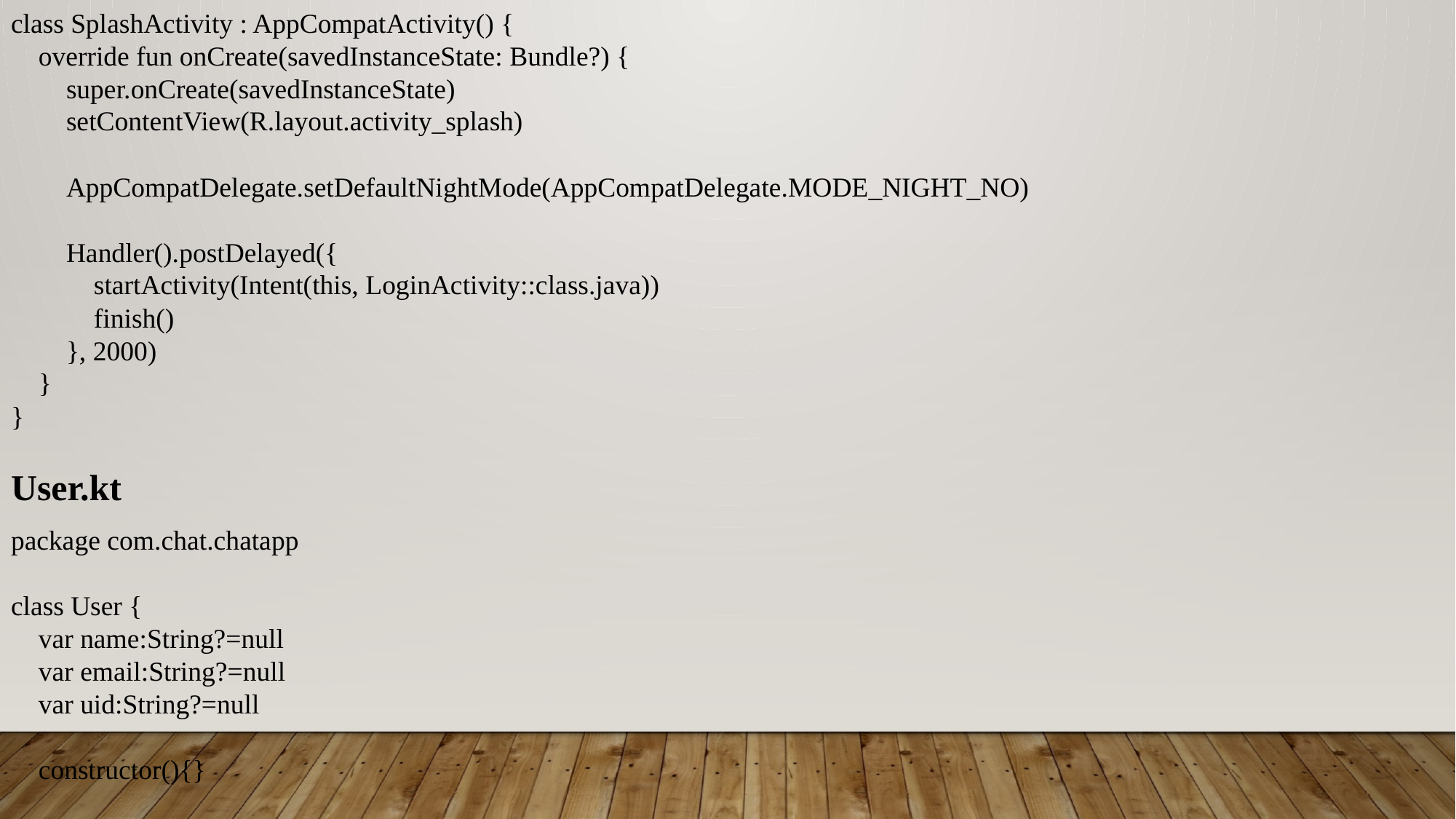

class SplashActivity : AppCompatActivity() {
    override fun onCreate(savedInstanceState: Bundle?) {
        super.onCreate(savedInstanceState)
        setContentView(R.layout.activity_splash)

        AppCompatDelegate.setDefaultNightMode(AppCompatDelegate.MODE_NIGHT_NO)

        Handler().postDelayed({
            startActivity(Intent(this, LoginActivity::class.java))
            finish()
        }, 2000)
    }
}

User.kt

package com.chat.chatapp

class User {
    var name:String?=null
    var email:String?=null
    var uid:String?=null

    constructor(){}